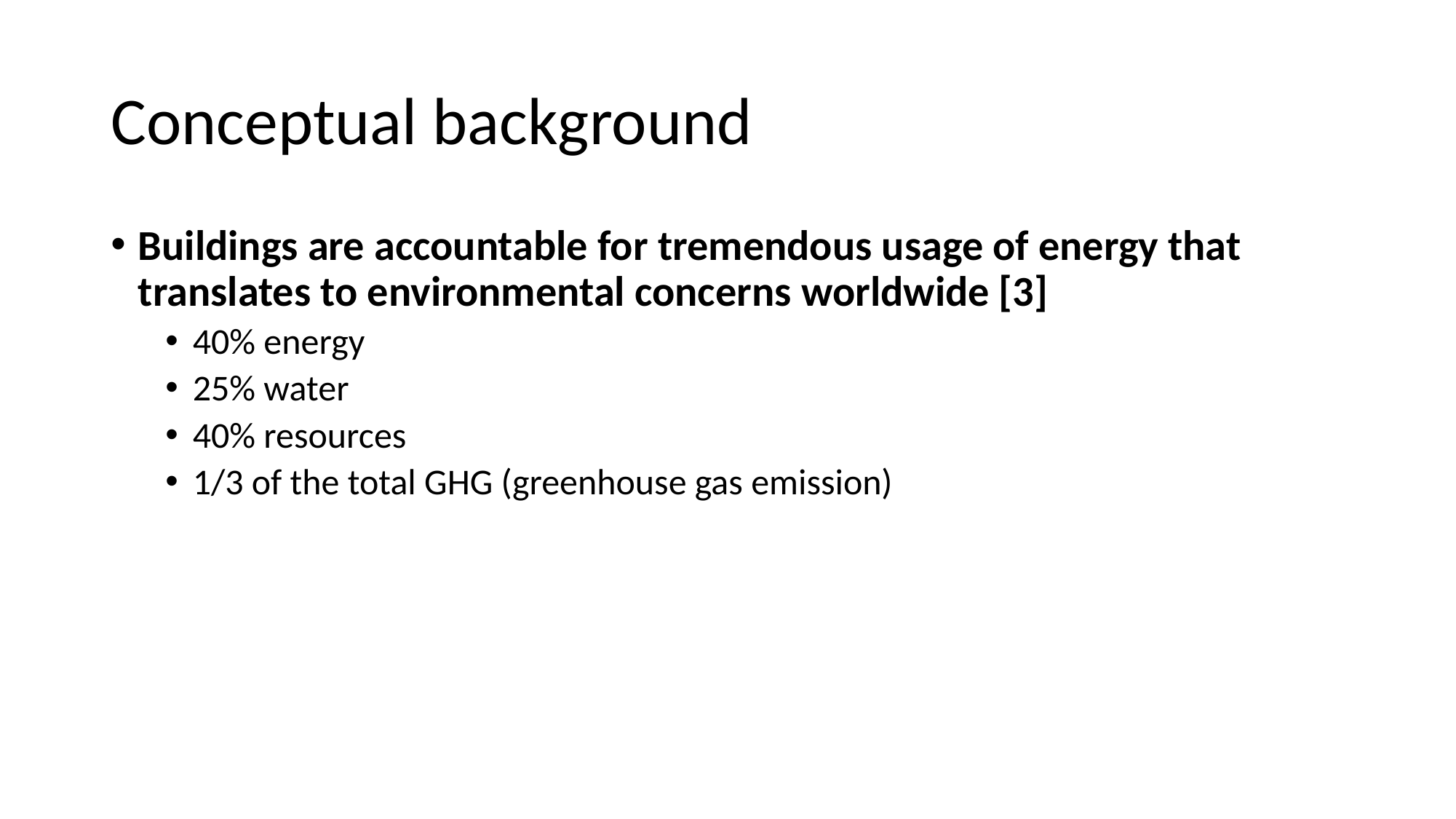

# Conceptual background
Buildings are accountable for tremendous usage of energy that translates to environmental concerns worldwide [3]
40% energy
25% water
40% resources
1/3 of the total GHG (greenhouse gas emission)